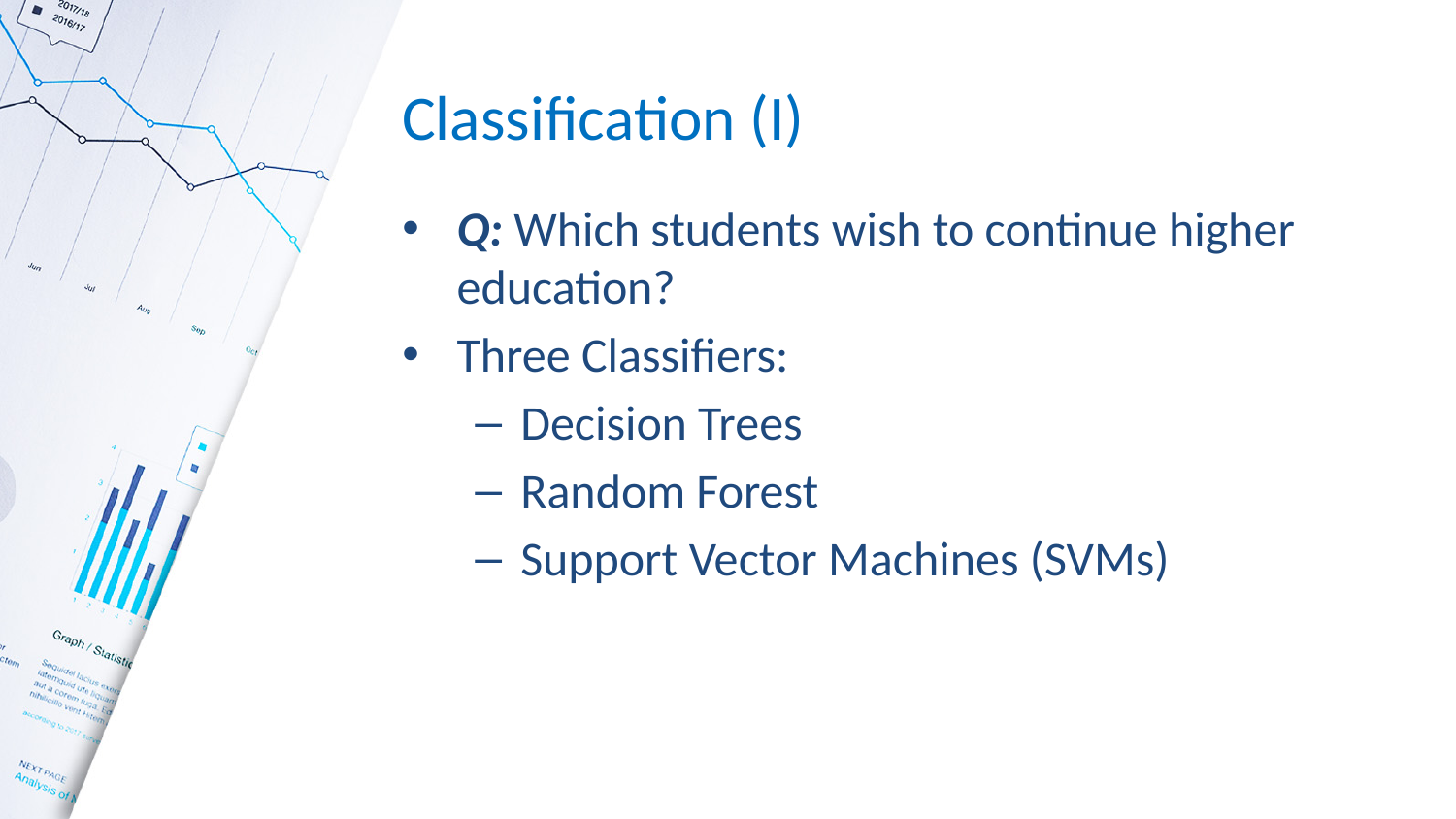

# Classification (I)
Q: Which students wish to continue higher education?
Three Classifiers:
Decision Trees
Random Forest
Support Vector Machines (SVMs)